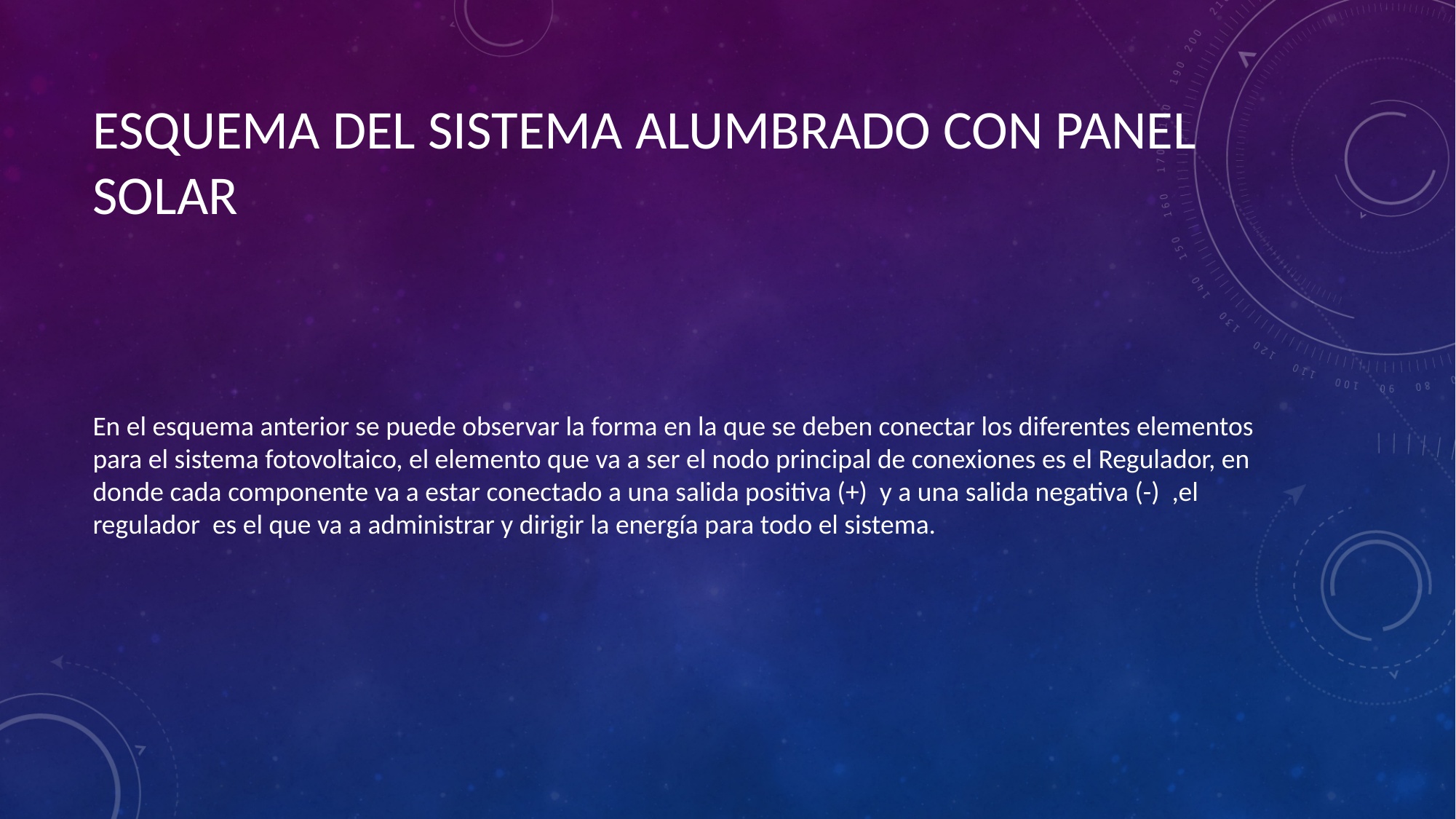

# ESQUEMA DEL SISTEMA ALUMBRADO CON PANEL SOLAR
En el esquema anterior se puede observar la forma en la que se deben conectar los diferentes elementos para el sistema fotovoltaico, el elemento que va a ser el nodo principal de conexiones es el Regulador, en donde cada componente va a estar conectado a una salida positiva (+)  y a una salida negativa (-)  ,el regulador  es el que va a administrar y dirigir la energía para todo el sistema.